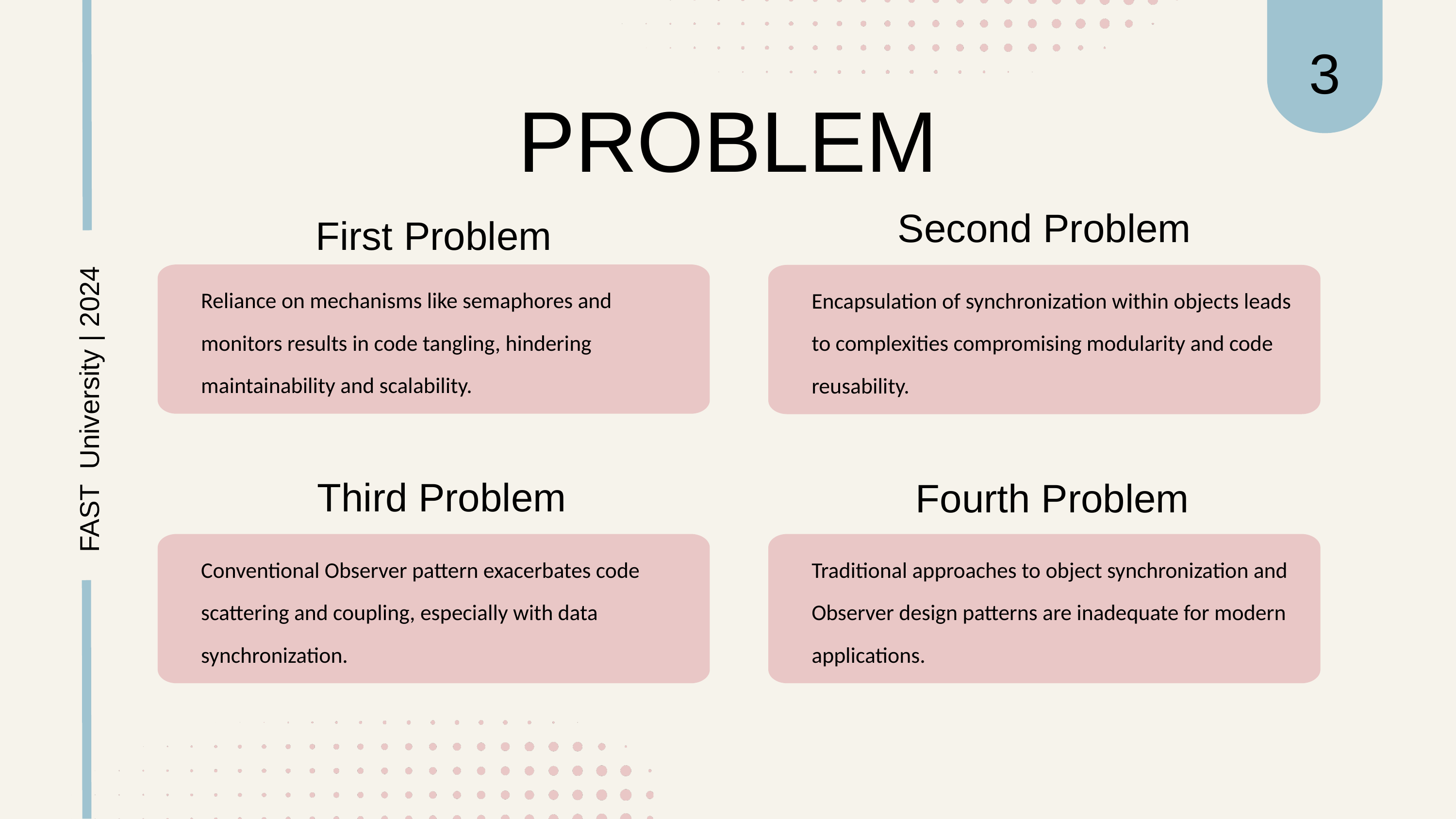

3

PROBLEM
Second Problem
First Problem

Reliance on mechanisms like semaphores and monitors results in code tangling, hindering maintainability and scalability.

Encapsulation of synchronization within objects leads to complexities compromising modularity and code reusability.
FAST  University | 2024
Third Problem
Fourth Problem

Conventional Observer pattern exacerbates code scattering and coupling, especially with data synchronization.

Traditional approaches to object synchronization and Observer design patterns are inadequate for modern applications.